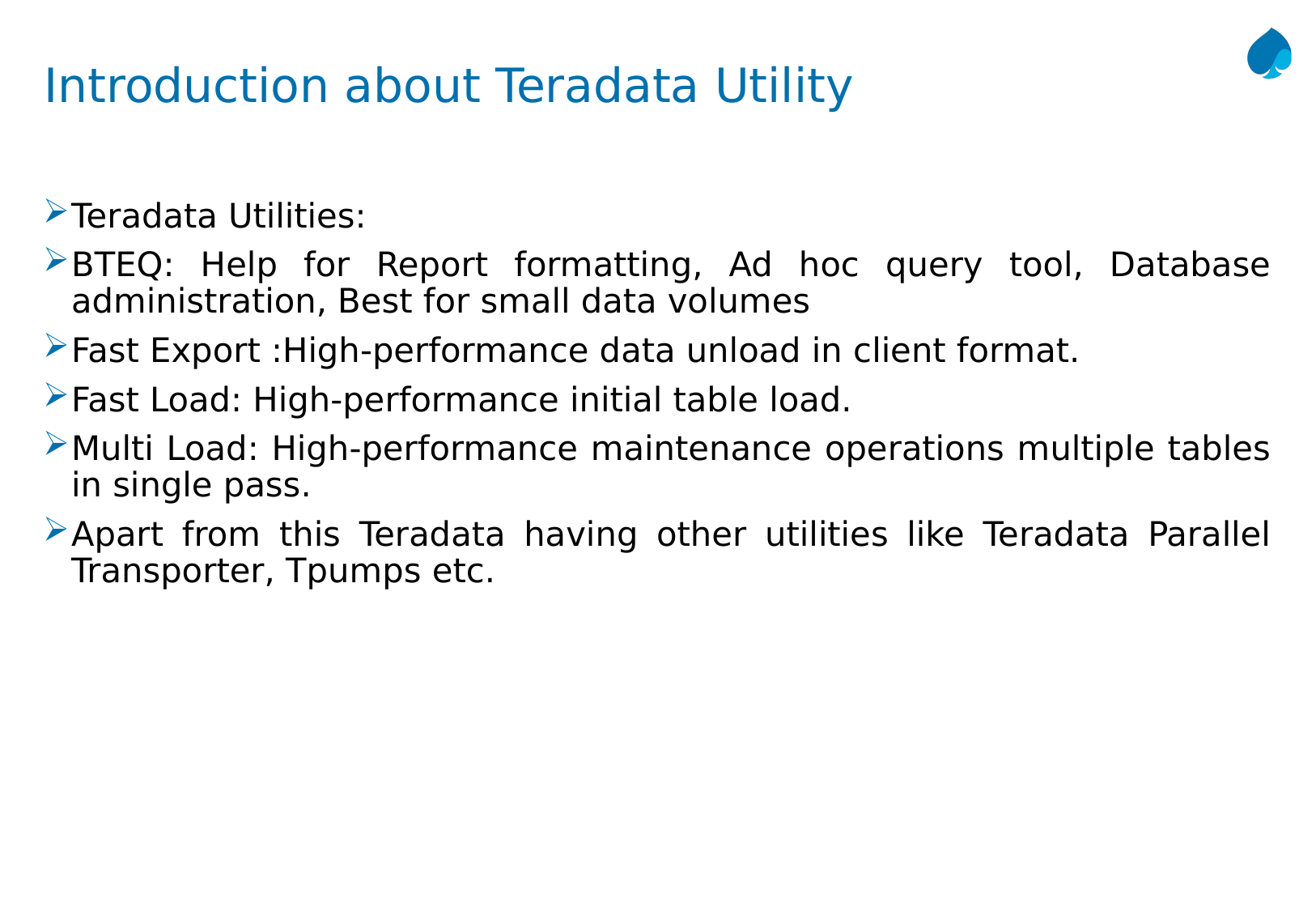

# Introduction about Teradata Utility
Teradata Utilities:
BTEQ: Help for Report formatting, Ad hoc query tool, Database administration, Best for small data volumes
Fast Export :High-performance data unload in client format.
Fast Load: High-performance initial table load.
Multi Load: High-performance maintenance operations multiple tables in single pass.
Apart from this Teradata having other utilities like Teradata Parallel Transporter, Tpumps etc.